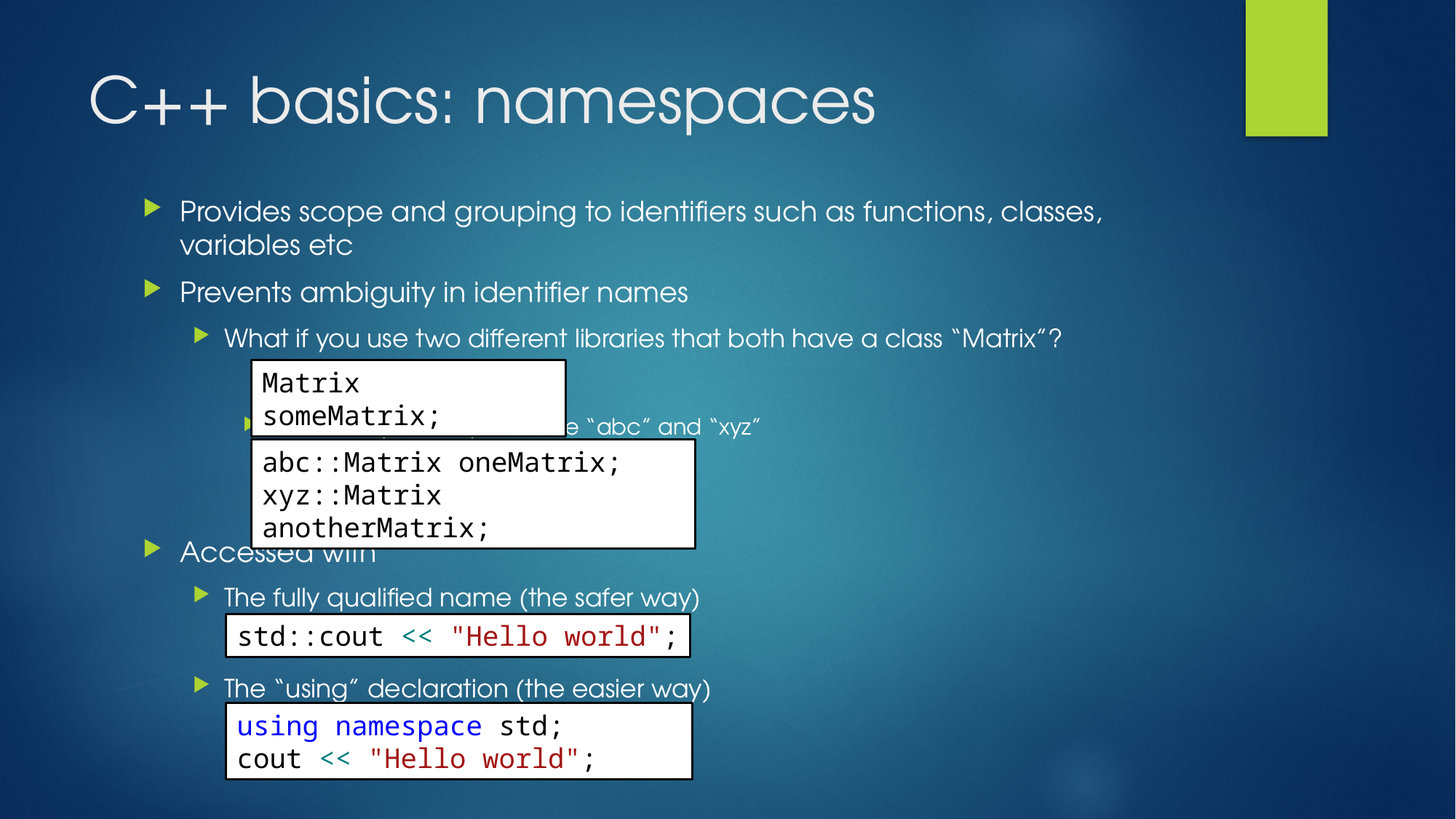

# C++ basics: namespaces
Provides scope and grouping to identifiers such as functions, classes, variables etc
Prevents ambiguity in identifier names
What if you use two different libraries that both have a class “Matrix”?

If the library namespaces are “abc” and “xyz”

Accessed with
The fully qualified name (the safer way)

The “using” declaration (the easier way)

Matrix someMatrix;
abc::Matrix oneMatrix;
xyz::Matrix anotherMatrix;
std::cout << "Hello world";
using namespace std;
cout << "Hello world";